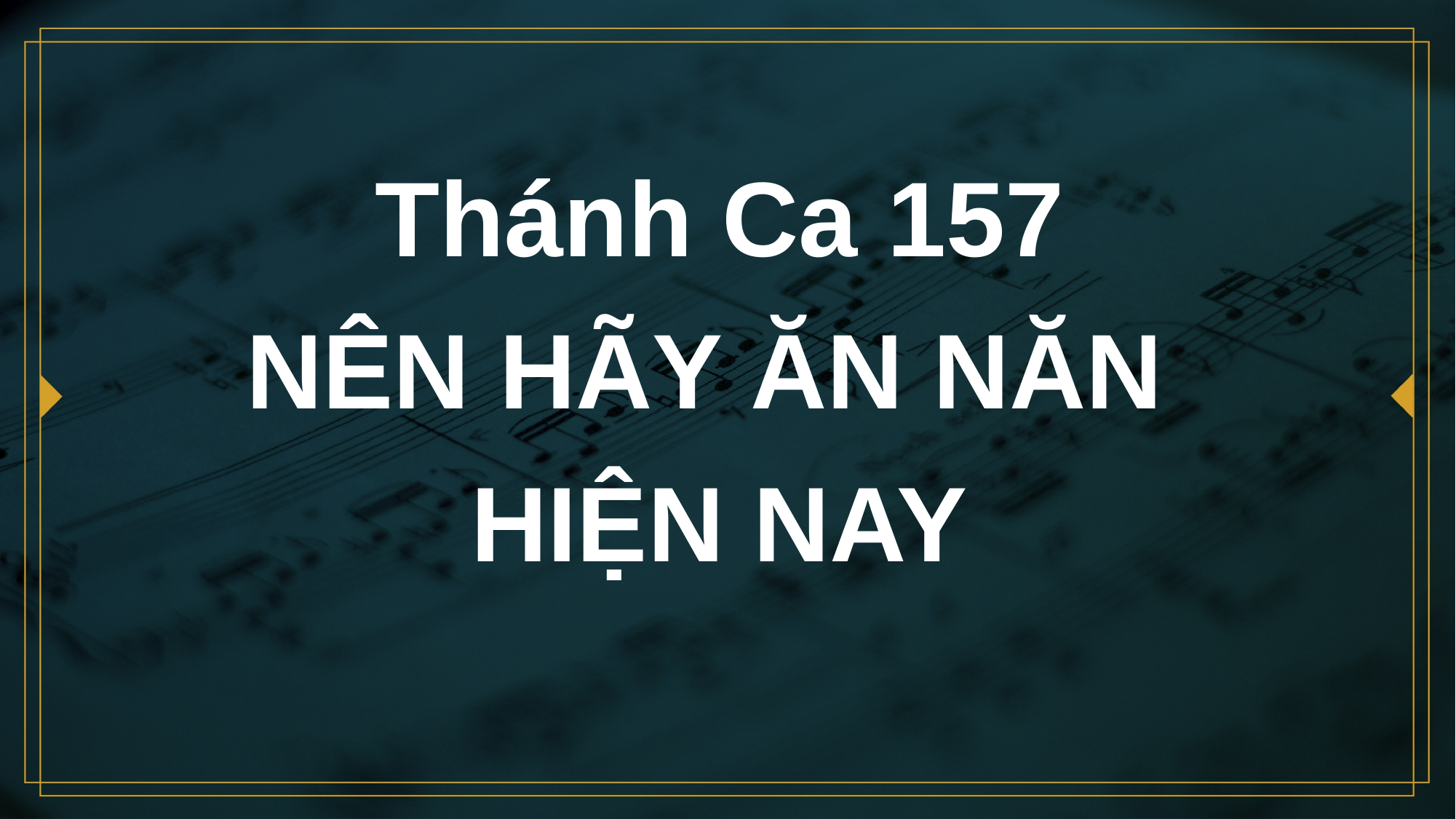

# Thánh Ca 157 NÊN HÃY ĂN NĂN HIỆN NAY